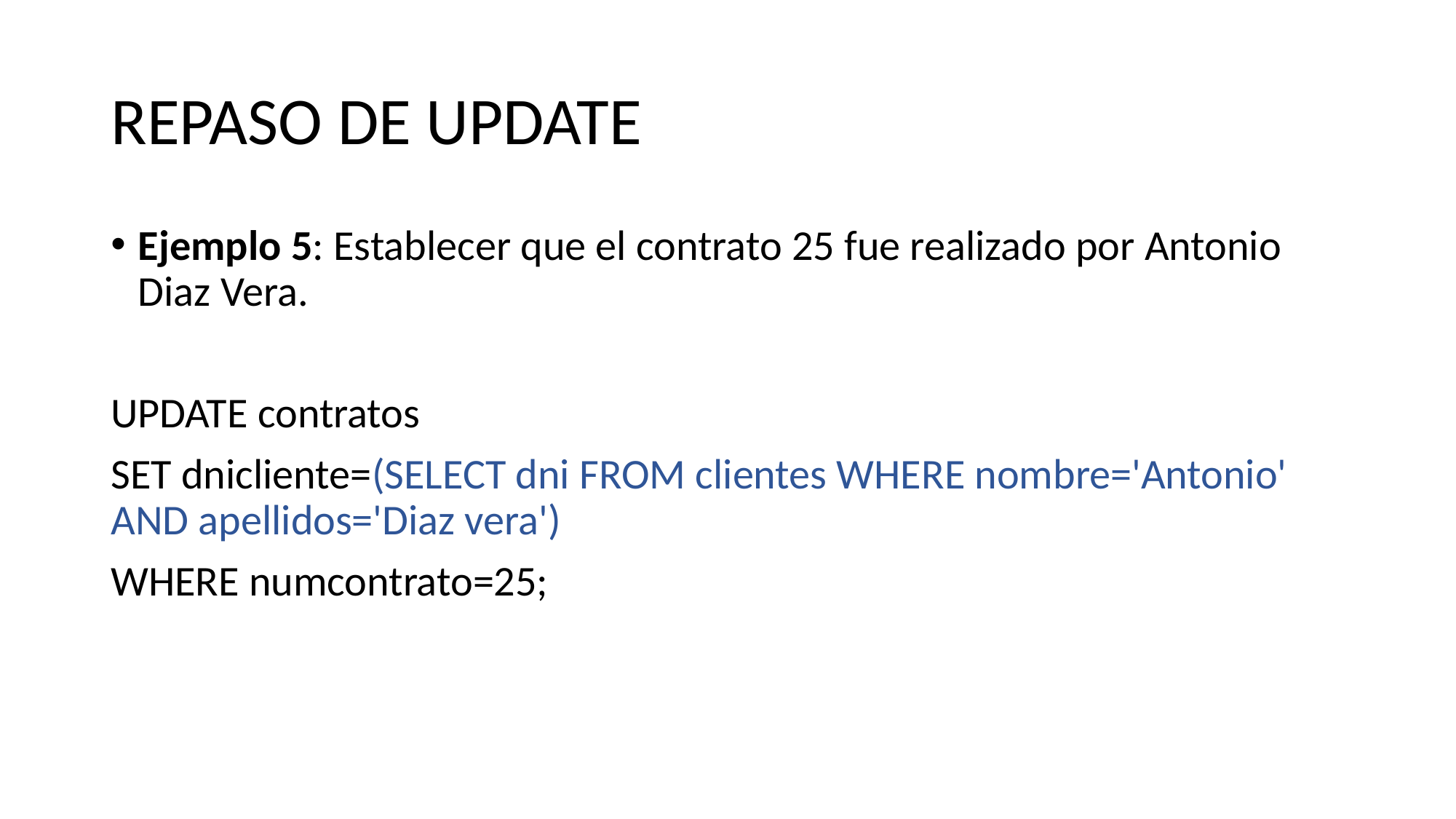

# REPASO DE UPDATE
Ejemplo 5: Establecer que el contrato 25 fue realizado por Antonio Diaz Vera.

UPDATE contratos
SET dnicliente=(SELECT dni FROM clientes WHERE nombre='Antonio' AND apellidos='Diaz vera')
WHERE numcontrato=25;